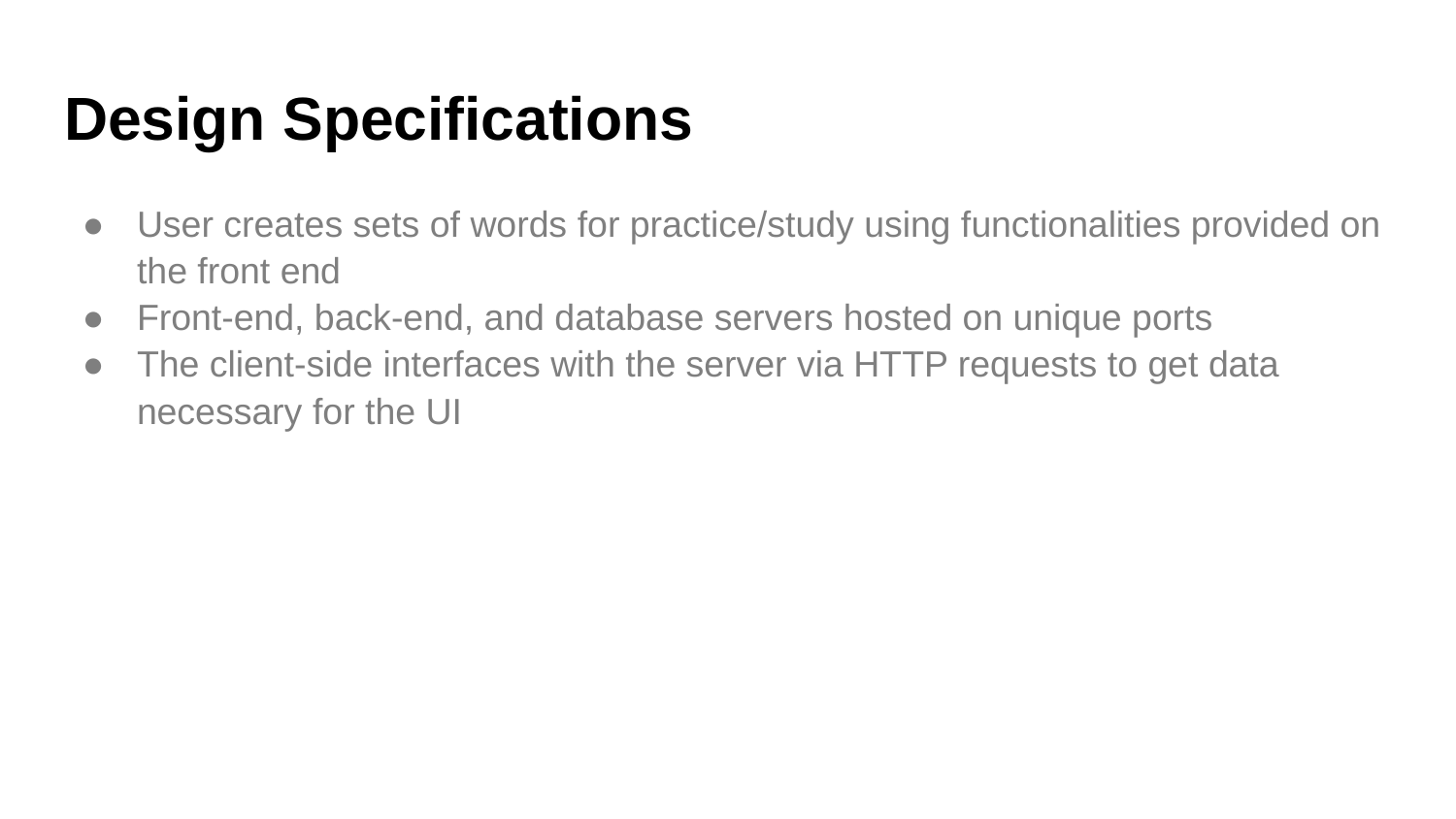

# Design Specifications
User creates sets of words for practice/study using functionalities provided on the front end
Front-end, back-end, and database servers hosted on unique ports
The client-side interfaces with the server via HTTP requests to get data necessary for the UI